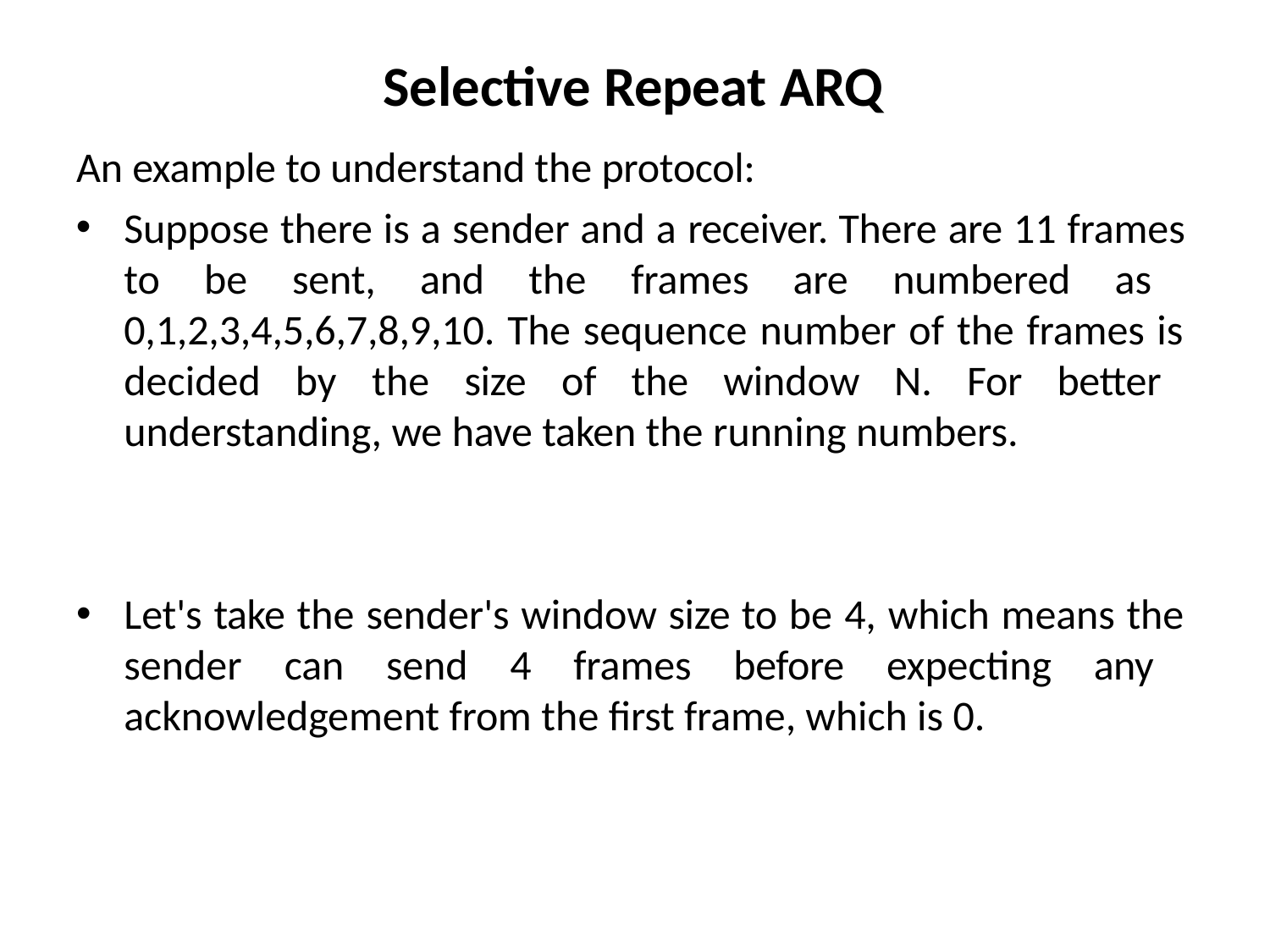

# Selective Repeat ARQ
An example to understand the protocol:
Suppose there is a sender and a receiver. There are 11 frames  to be sent, and the frames are numbered as  0,1,2,3,4,5,6,7,8,9,10. The sequence number of the frames is  decided by the size of the window N. For better  understanding, we have taken the running numbers.
Let's take the sender's window size to be 4, which means the  sender can send 4 frames before expecting any  acknowledgement from the first frame, which is 0.